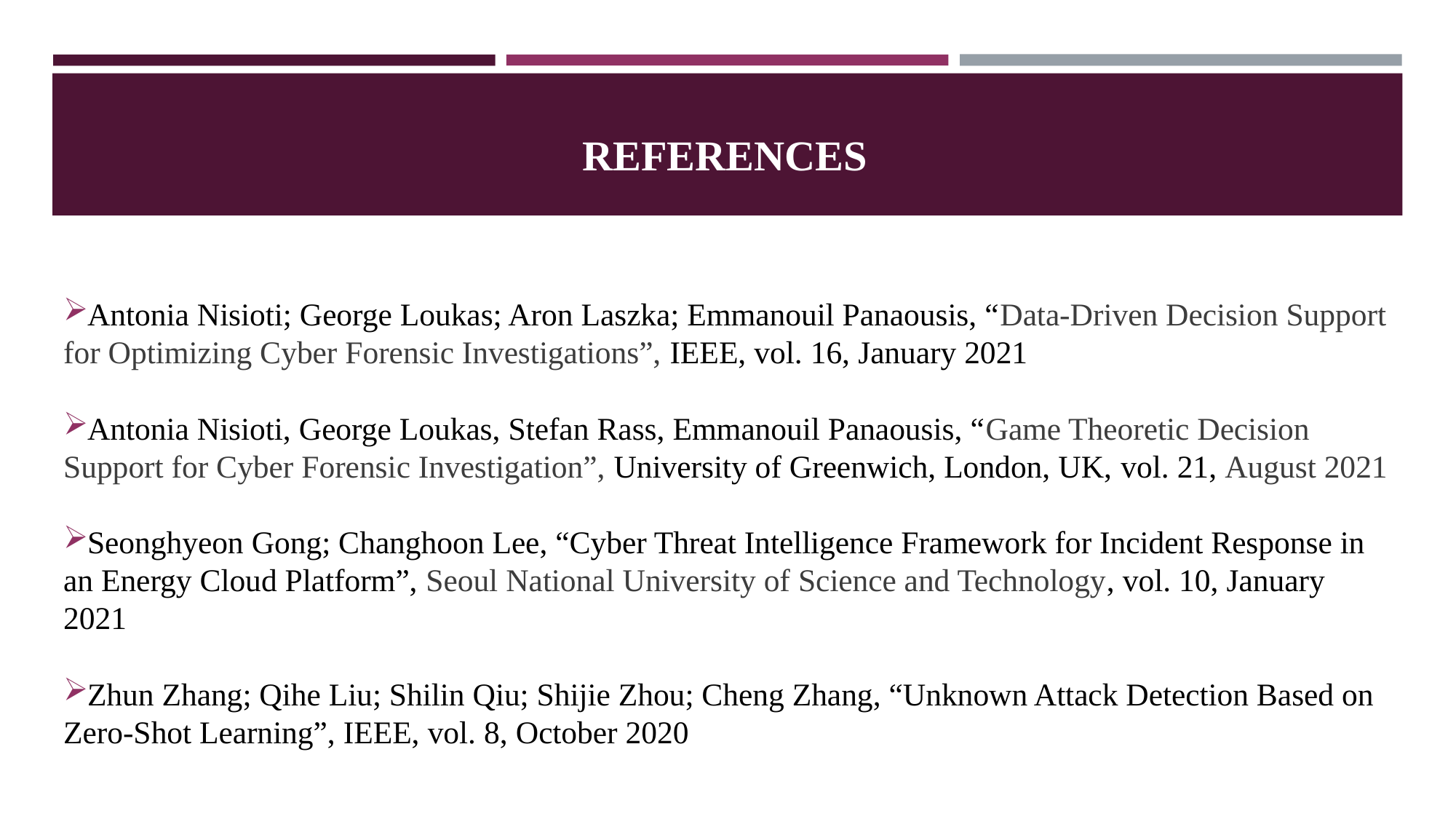

# REFERENCES

Antonia Nisioti; George Loukas; Aron Laszka; Emmanouil Panaousis, “Data-Driven Decision Support for Optimizing Cyber Forensic Investigations”, IEEE, vol. 16, January 2021

Antonia Nisioti, George Loukas, Stefan Rass, Emmanouil Panaousis, “Game Theoretic Decision Support for Cyber Forensic Investigation”, University of Greenwich, London, UK, vol. 21, August 2021

Seonghyeon Gong; Changhoon Lee, “Cyber Threat Intelligence Framework for Incident Response in an Energy Cloud Platform”, Seoul National University of Science and Technology, vol. 10, January 2021

Zhun Zhang; Qihe Liu; Shilin Qiu; Shijie Zhou; Cheng Zhang, “Unknown Attack Detection Based on Zero-Shot Learning”, IEEE, vol. 8, October 2020